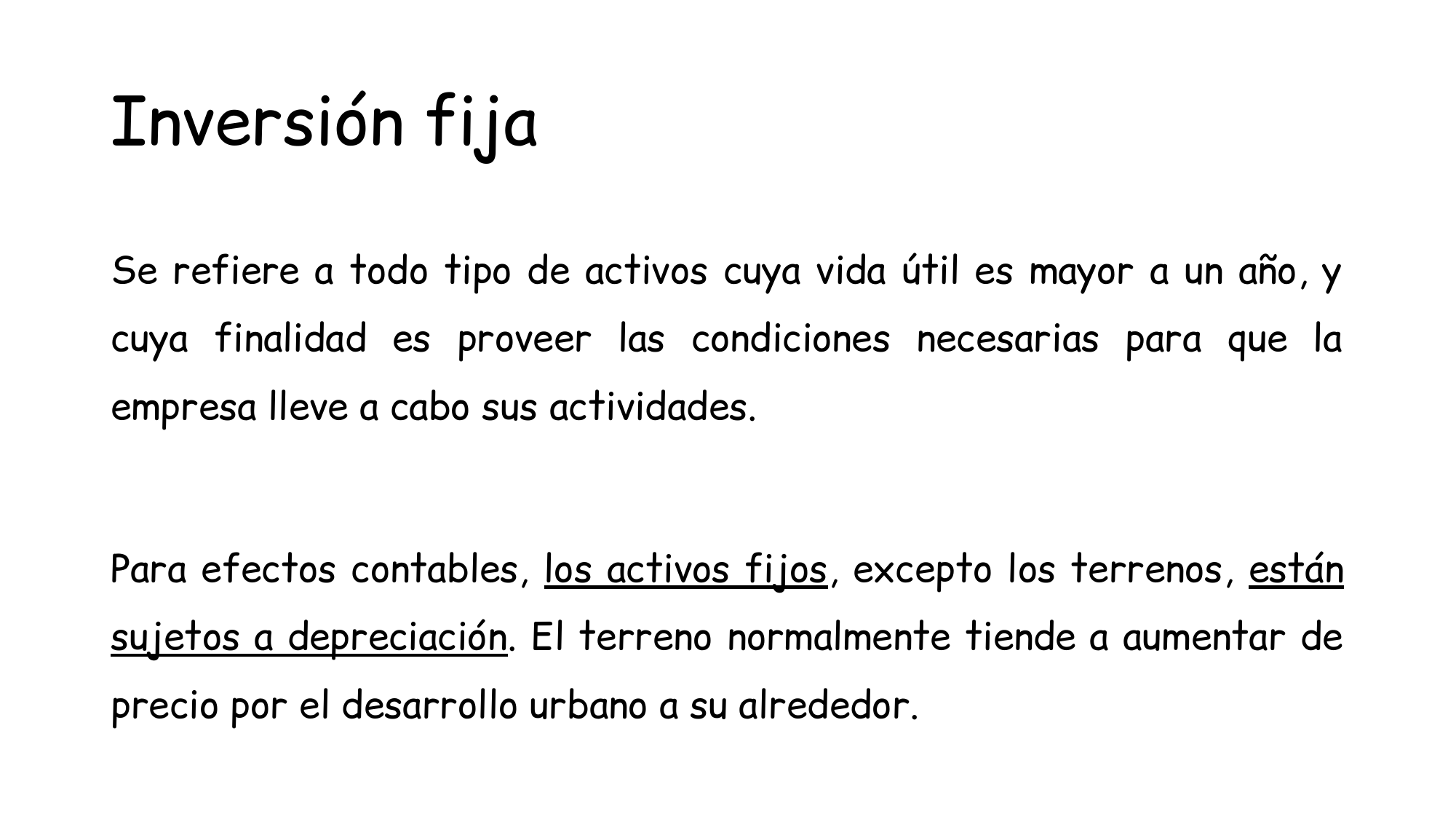

# Inversión fija
Se refiere a todo tipo de activos cuya vida útil es mayor a un año, y cuya finalidad es proveer las condiciones necesarias para que la empresa lleve a cabo sus actividades.

Para efectos contables, los activos fijos, excepto los terrenos, están sujetos a depreciación. El terreno normalmente tiende a aumentar de precio por el desarrollo urbano a su alrededor.